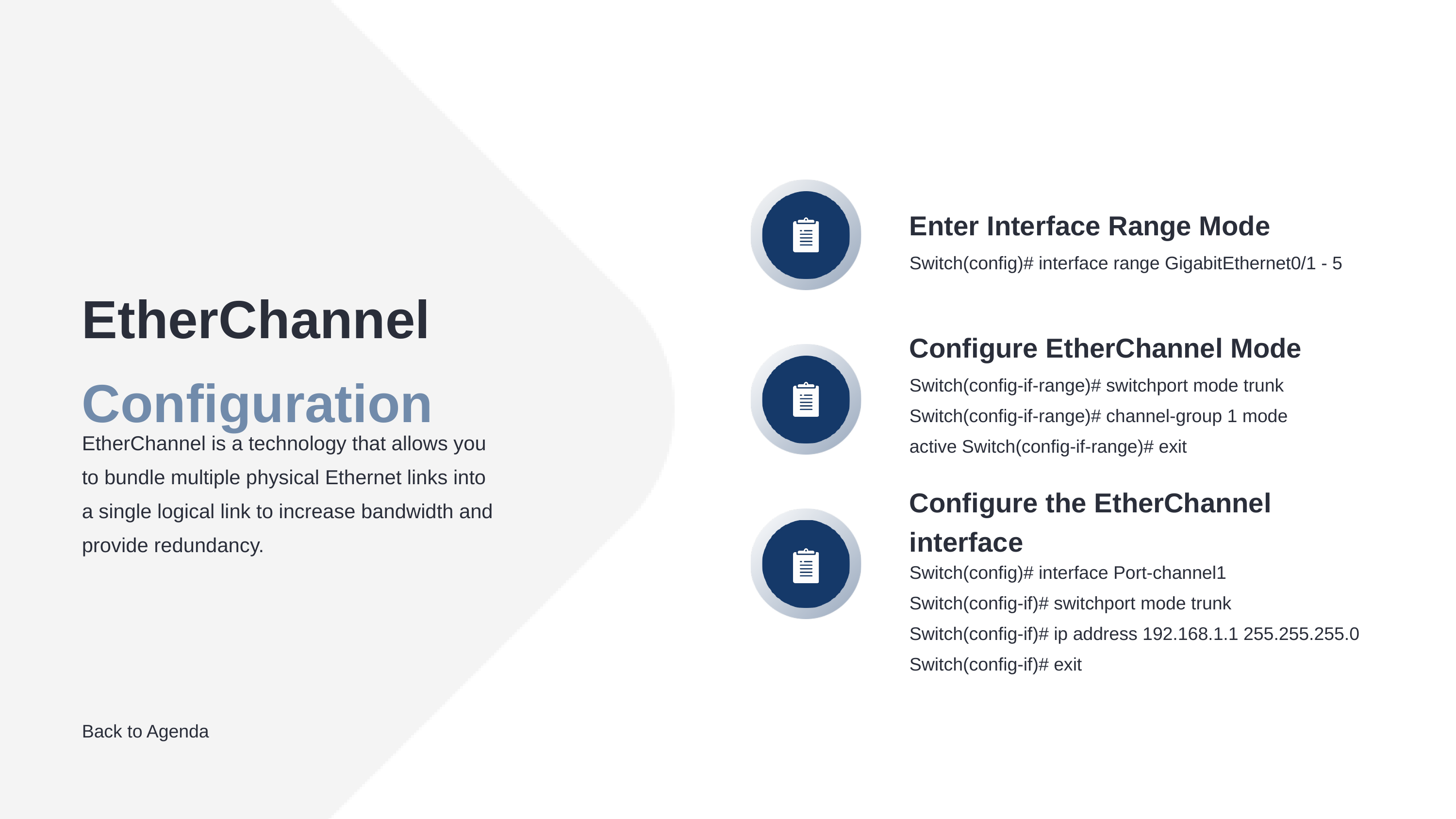

Enter Interface Range Mode
Switch(config)# interface range GigabitEthernet0/1 - 5

EtherChannel Configuration
EtherChannel is a technology that allows you to bundle multiple physical Ethernet links into a single logical link to increase bandwidth and provide redundancy.
Configure EtherChannel Mode
Switch(config-if-range)# switchport mode trunk Switch(config-if-range)# channel-group 1 mode active Switch(config-if-range)# exit

Configure the EtherChannel interface
Switch(config)# interface Port-channel1
Switch(config-if)# switchport mode trunk
Switch(config-if)# ip address 192.168.1.1 255.255.255.0 Switch(config-if)# exit

Back to Agenda